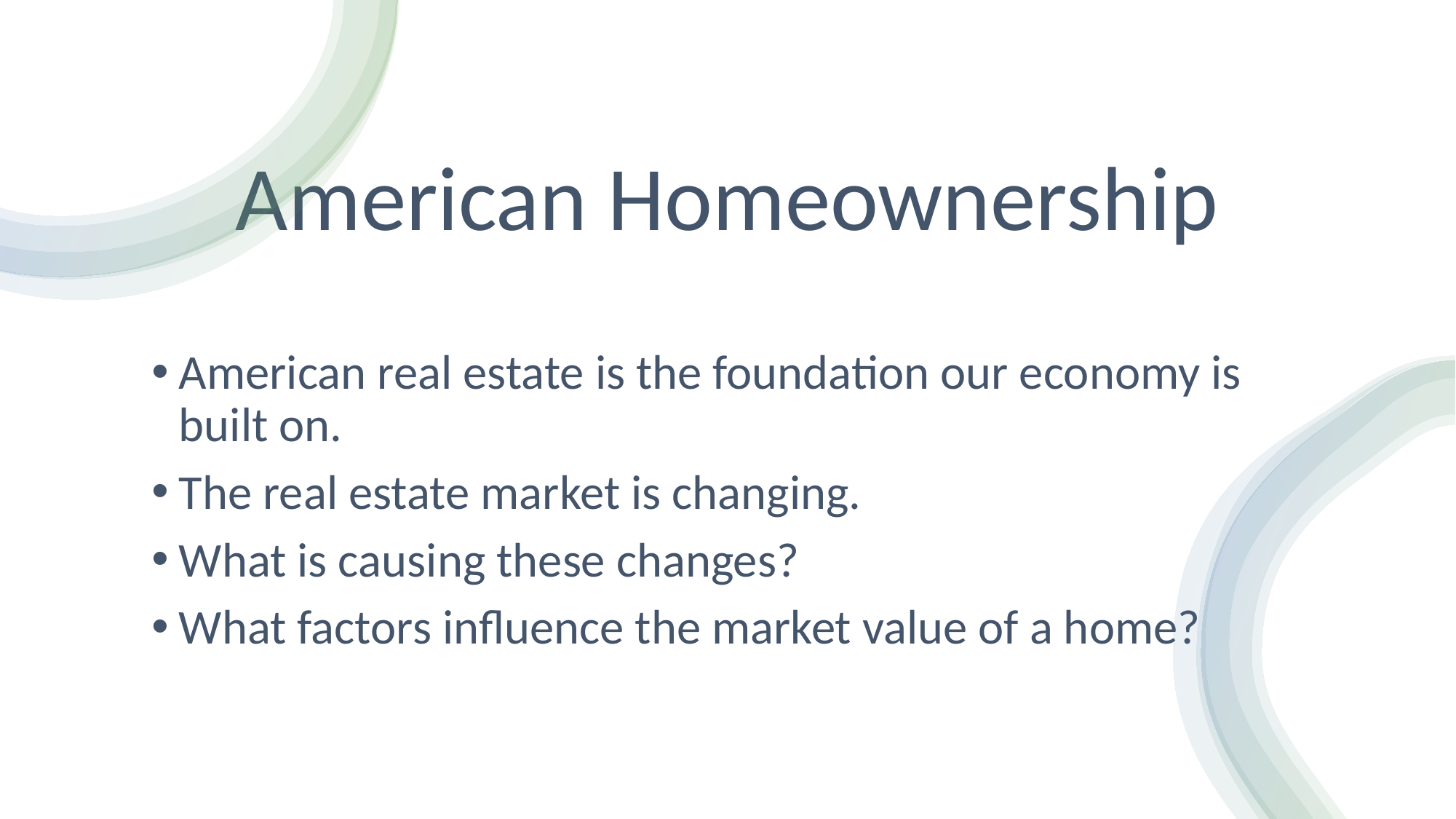

# American Homeownership
American real estate is the foundation our economy is built on.
The real estate market is changing.
What is causing these changes?
What factors influence the market value of a home?